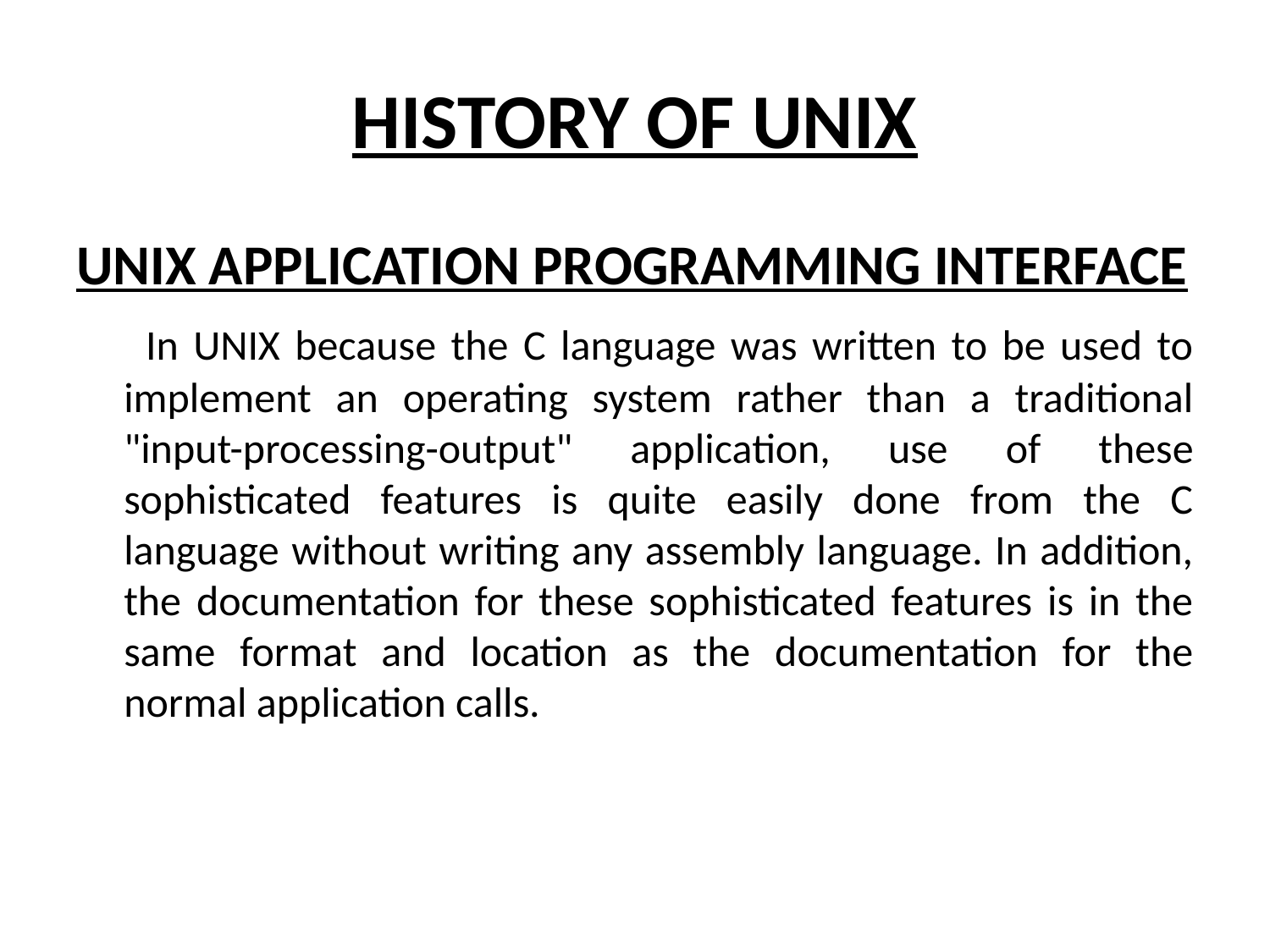

# HISTORY OF UNIX
UNIX APPLICATION PROGRAMMING INTERFACE
    In UNIX because the C language was written to be used to implement an operating system rather than a traditional "input-processing-output" application, use of these sophisticated features is quite easily done from the C language without writing any assembly language. In addition, the documentation for these sophisticated features is in the same format and location as the documentation for the normal application calls.